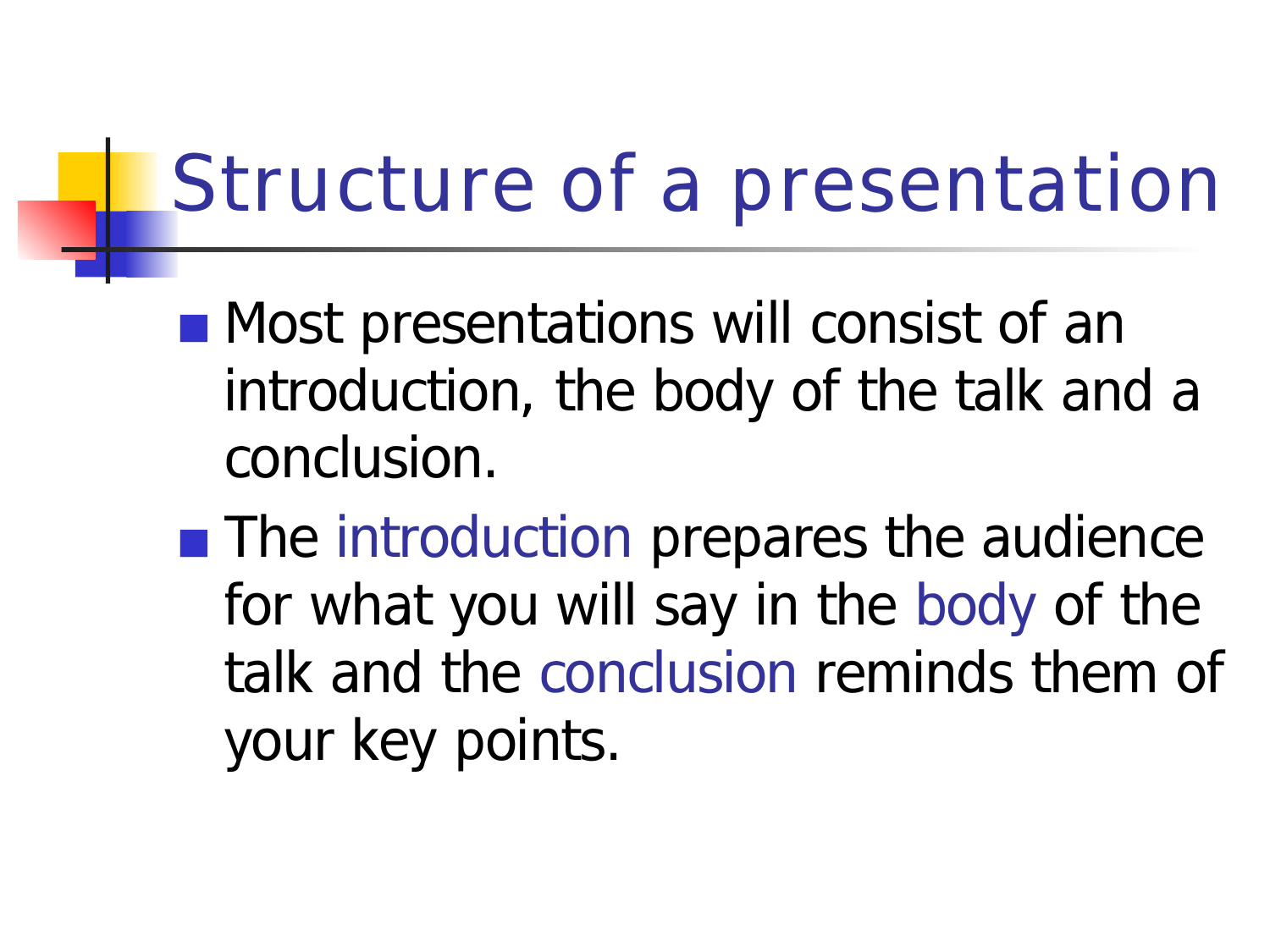

# Structure of a presentation
Most presentations will consist of an introduction, the body of the talk and a conclusion.
The introduction prepares the audience for what you will say in the body of the talk and the conclusion reminds them of your key points.